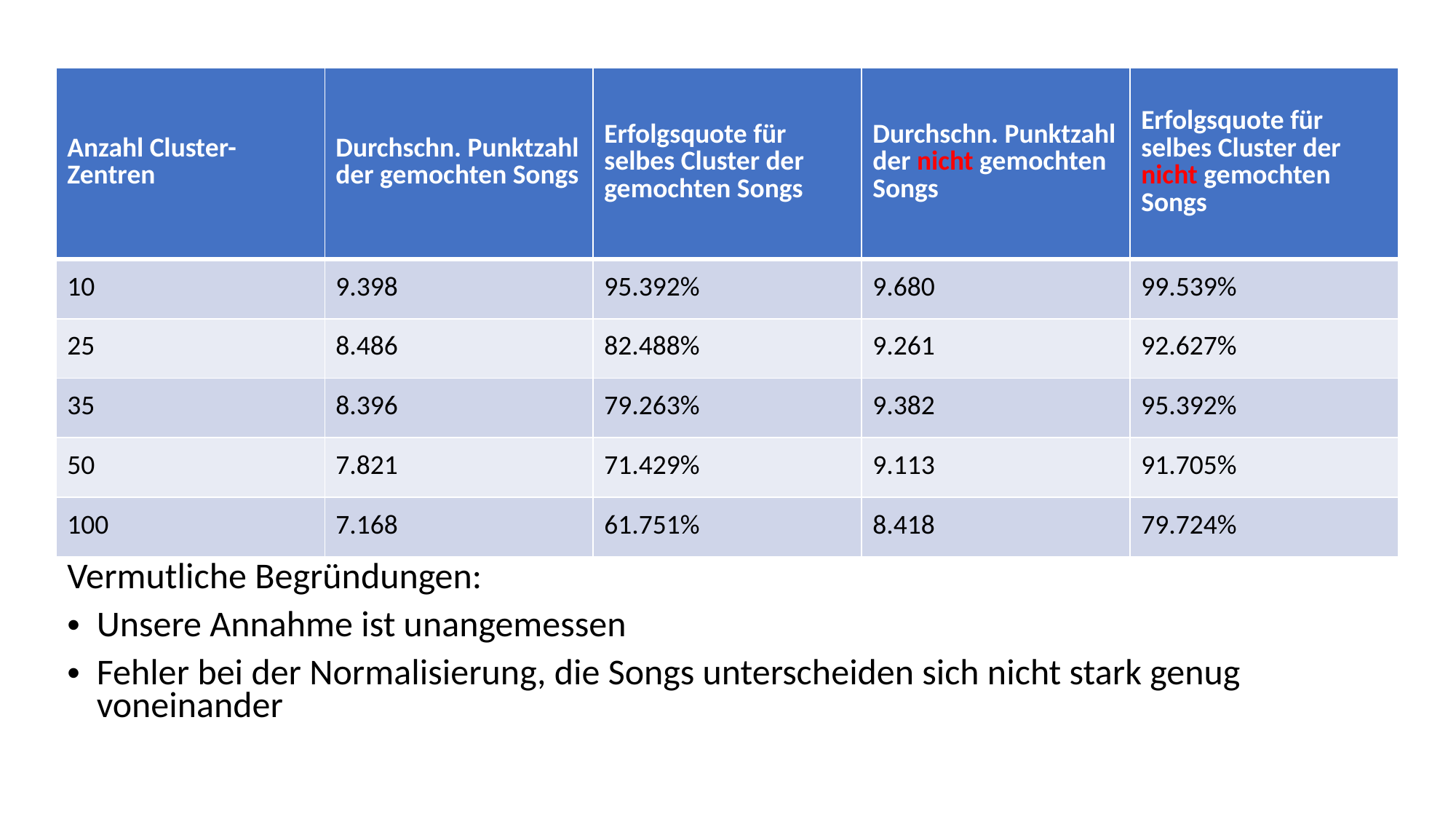

| Anzahl Cluster-Zentren | Durchschn. Punktzahl der gemochten Songs | Erfolgsquote für selbes Cluster der gemochten Songs | Durchschn. Punktzahl der nicht gemochten Songs | Erfolgsquote für selbes Cluster der nicht gemochten Songs |
| --- | --- | --- | --- | --- |
| 10 | 9.398 | 95.392% | 9.680 | 99.539% |
| 25 | 8.486 | 82.488% | 9.261 | 92.627% |
| 35 | 8.396 | 79.263% | 9.382 | 95.392% |
| 50 | 7.821 | 71.429% | 9.113 | 91.705% |
| 100 | 7.168 | 61.751% | 8.418 | 79.724% |

Vermutliche Begründungen:
Unsere Annahme ist unangemessen
Fehler bei der Normalisierung, die Songs unterscheiden sich nicht stark genug voneinander